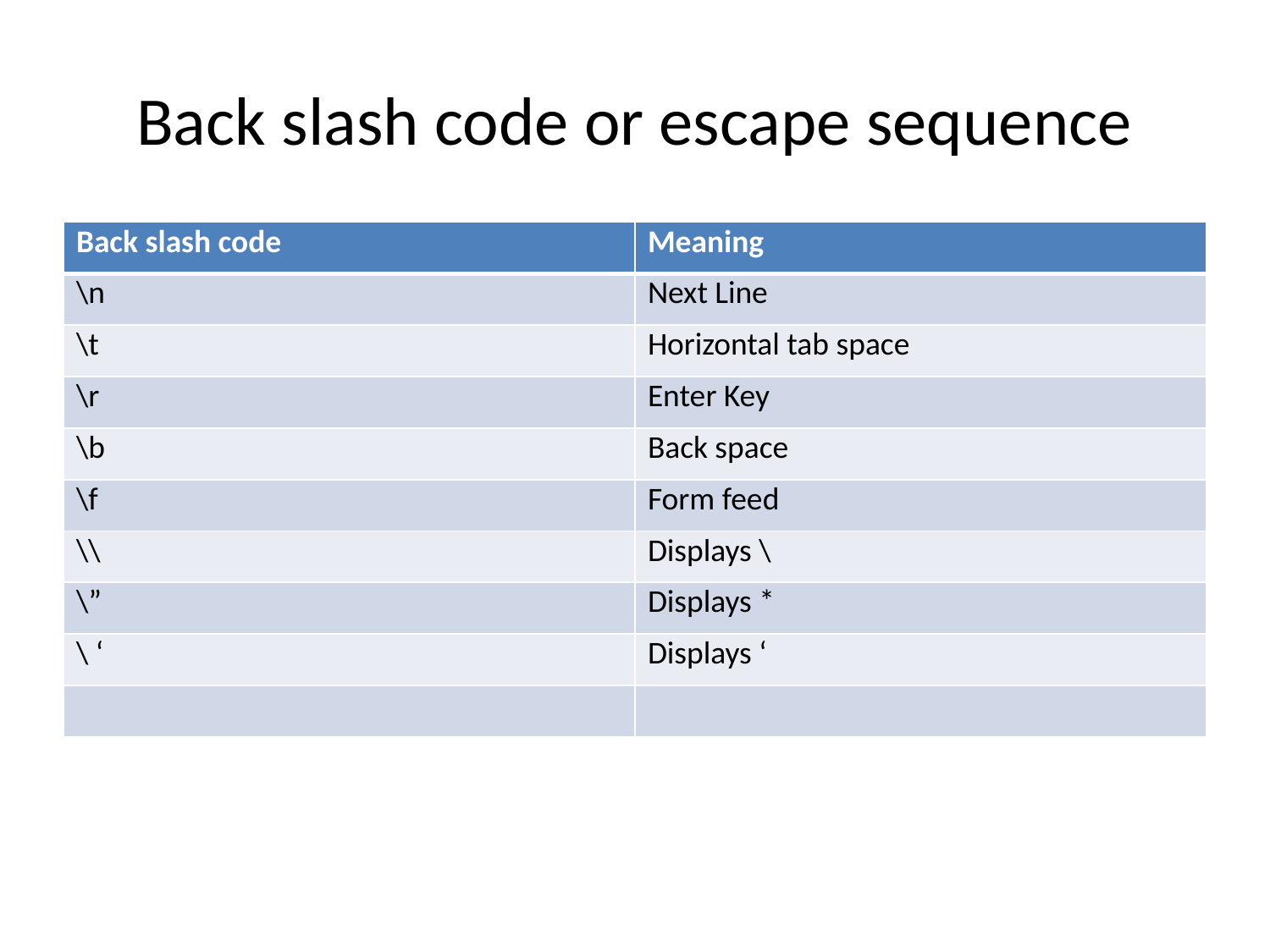

# Back slash code or escape sequence
| Back slash code | Meaning |
| --- | --- |
| \n | Next Line |
| \t | Horizontal tab space |
| \r | Enter Key |
| \b | Back space |
| \f | Form feed |
| \\ | Displays \ |
| \” | Displays \* |
| \ ‘ | Displays ‘ |
|  |  |